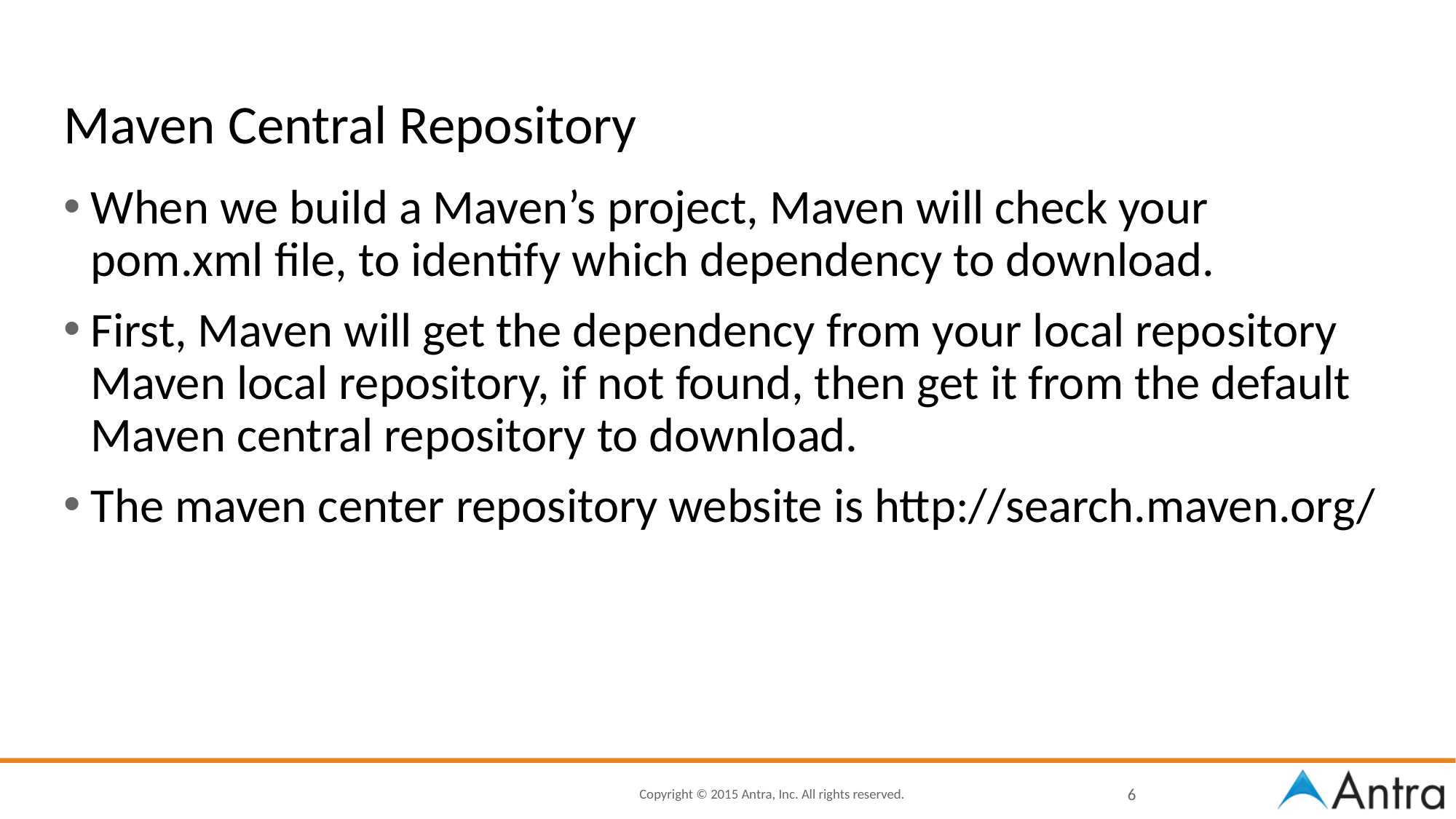

# Maven Central Repository
When we build a Maven’s project, Maven will check your pom.xml file, to identify which dependency to download.
First, Maven will get the dependency from your local repository Maven local repository, if not found, then get it from the default Maven central repository to download.
The maven center repository website is http://search.maven.org/
6